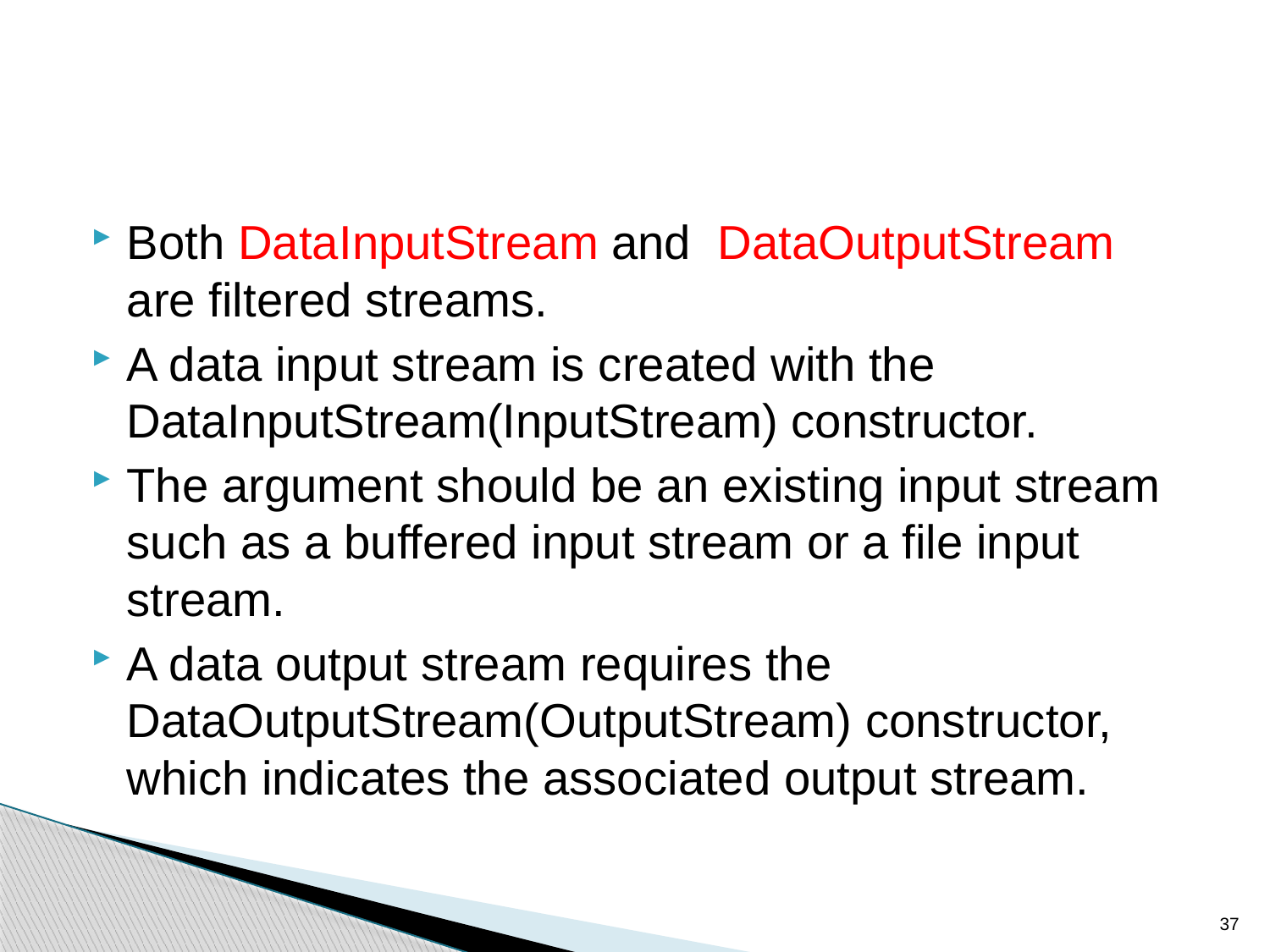

#
Both DataInputStream and  DataOutputStream are filtered streams.
A data input stream is created with the DataInputStream(InputStream) constructor.
The argument should be an existing input stream such as a buffered input stream or a file input stream.
A data output stream requires the DataOutputStream(OutputStream) constructor, which indicates the associated output stream.

37